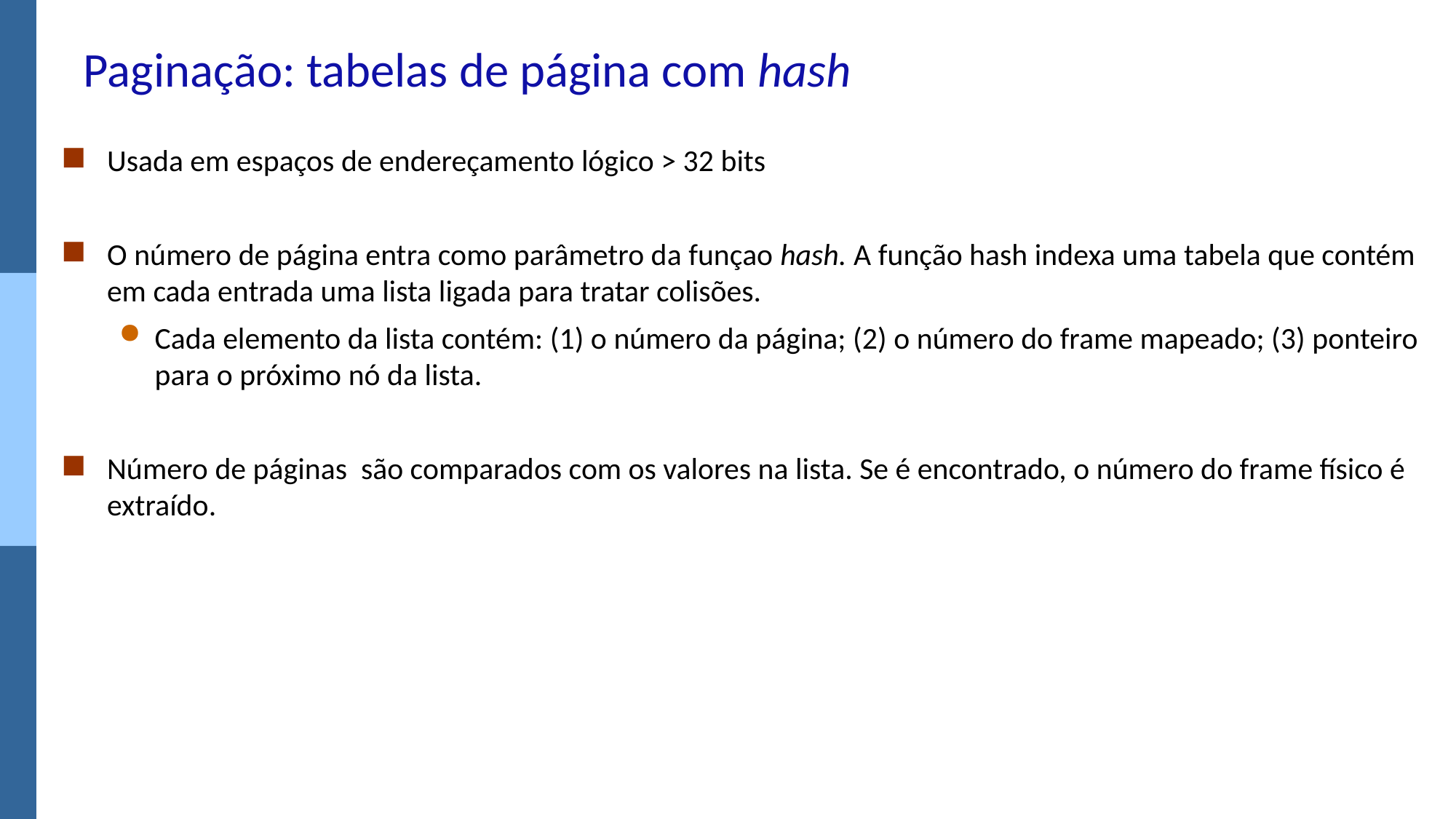

# Paginação: tabelas de página com hash
Usada em espaços de endereçamento lógico > 32 bits

O número de página entra como parâmetro da funçao hash. A função hash indexa uma tabela que contém em cada entrada uma lista ligada para tratar colisões.
Cada elemento da lista contém: (1) o número da página; (2) o número do frame mapeado; (3) ponteiro para o próximo nó da lista.

Número de páginas  são comparados com os valores na lista. Se é encontrado, o número do frame físico é extraído.